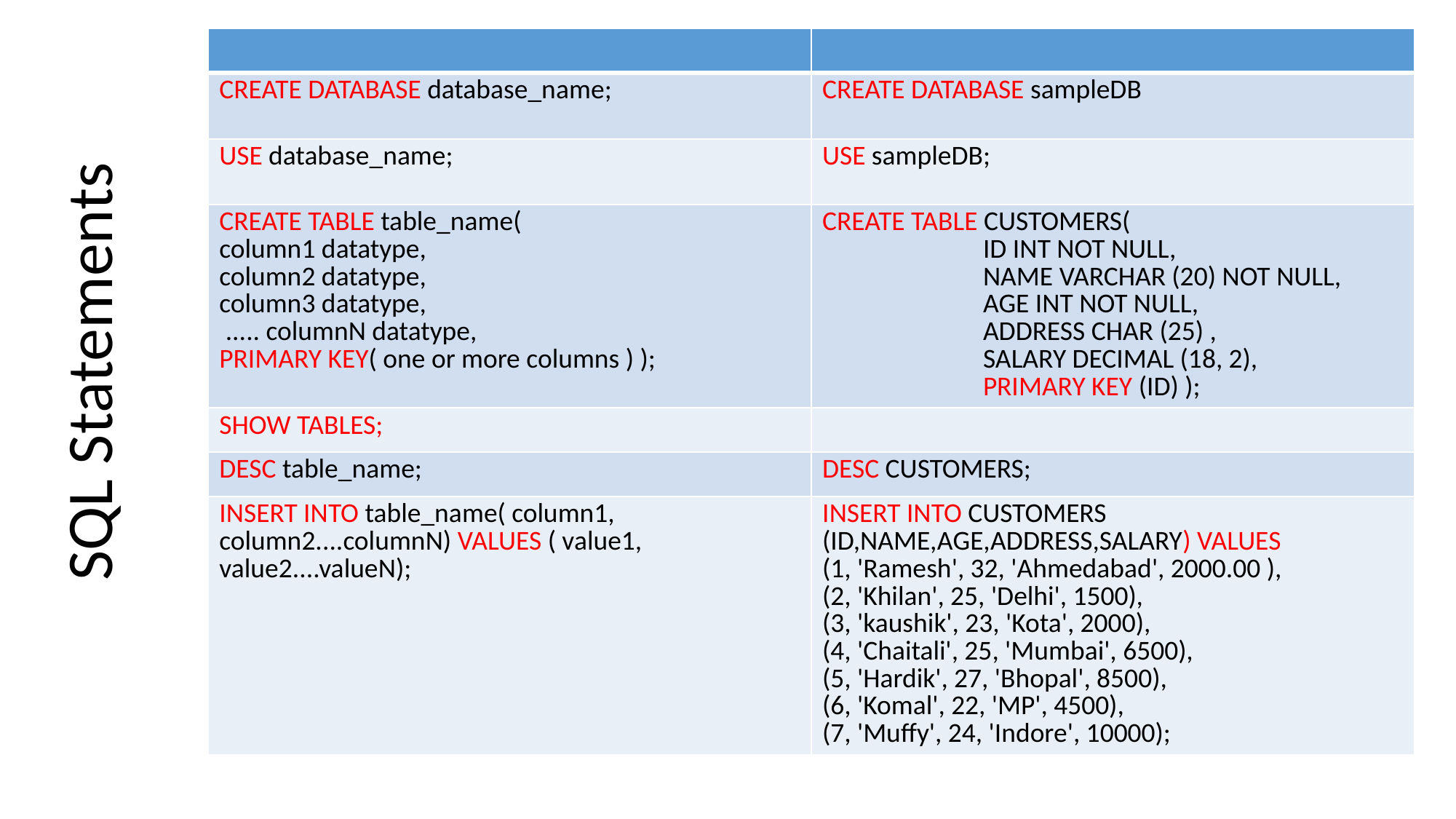

|  |  |
| --- | --- |
| CREATE DATABASE database\_name; | CREATE DATABASE sampleDB |
| USE database\_name; | USE sampleDB; |
| CREATE TABLE table\_name( column1 datatype, column2 datatype, column3 datatype, ..... columnN datatype, PRIMARY KEY( one or more columns ) ); | CREATE TABLE CUSTOMERS( ID INT NOT NULL, NAME VARCHAR (20) NOT NULL, AGE INT NOT NULL, ADDRESS CHAR (25) , SALARY DECIMAL (18, 2), PRIMARY KEY (ID) ); |
| SHOW TABLES; |  |
| DESC table\_name; | DESC CUSTOMERS; |
| INSERT INTO table\_name( column1, column2....columnN) VALUES ( value1, value2....valueN); | INSERT INTO CUSTOMERS (ID,NAME,AGE,ADDRESS,SALARY) VALUES (1, 'Ramesh', 32, 'Ahmedabad', 2000.00 ), (2, 'Khilan', 25, 'Delhi', 1500), (3, 'kaushik', 23, 'Kota', 2000), (4, 'Chaitali', 25, 'Mumbai', 6500), (5, 'Hardik', 27, 'Bhopal', 8500), (6, 'Komal', 22, 'MP', 4500), (7, 'Muffy', 24, 'Indore', 10000); |
# SQL Statements